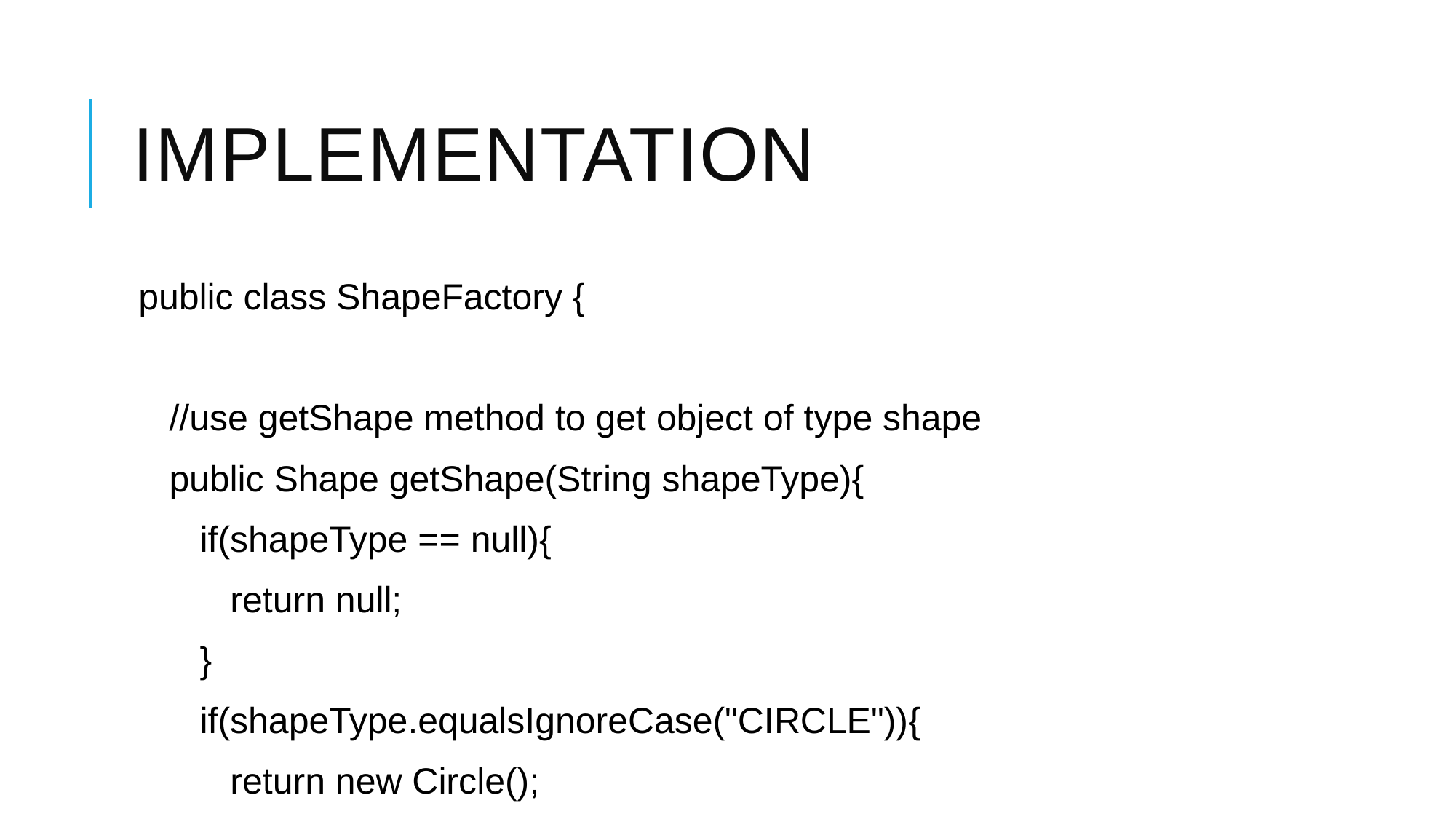

# Implementation
public class ShapeFactory {

   //use getShape method to get object of type shape
   public Shape getShape(String shapeType){
      if(shapeType == null){
         return null;
      }
      if(shapeType.equalsIgnoreCase("CIRCLE")){
         return new Circle();